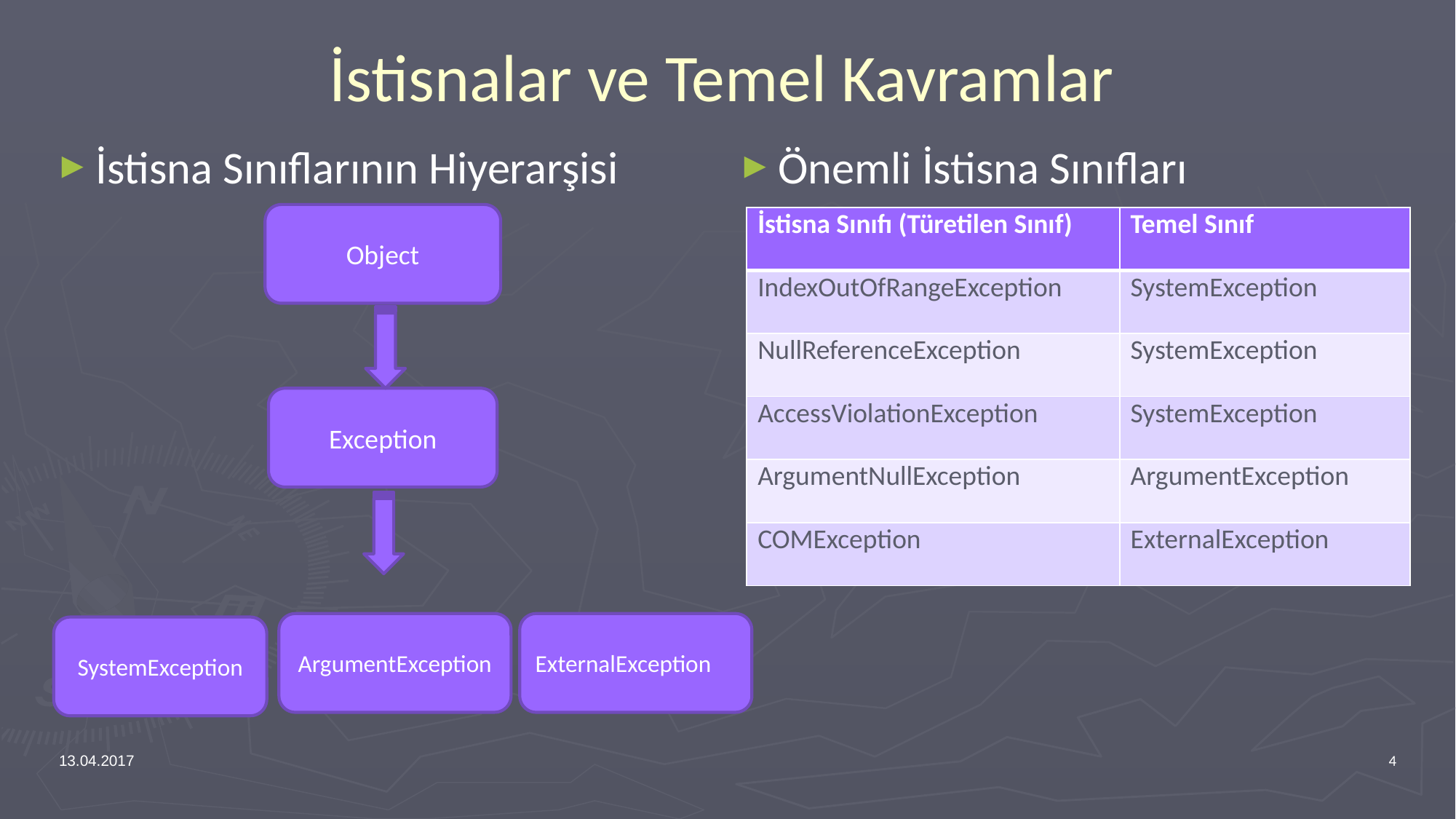

# İstisnalar ve Temel Kavramlar
İstisna Sınıflarının Hiyerarşisi

Önemli İstisna Sınıfları

Object
| İstisna Sınıfı (Türetilen Sınıf) | Temel Sınıf |
| --- | --- |
| IndexOutOfRangeException | SystemException |
| NullReferenceException | SystemException |
| AccessViolationException | SystemException |
| ArgumentNullException | ArgumentException |
| COMException | ExternalException |

Exception

ArgumentException
ExternalException
SystemException
13.04.2017
4